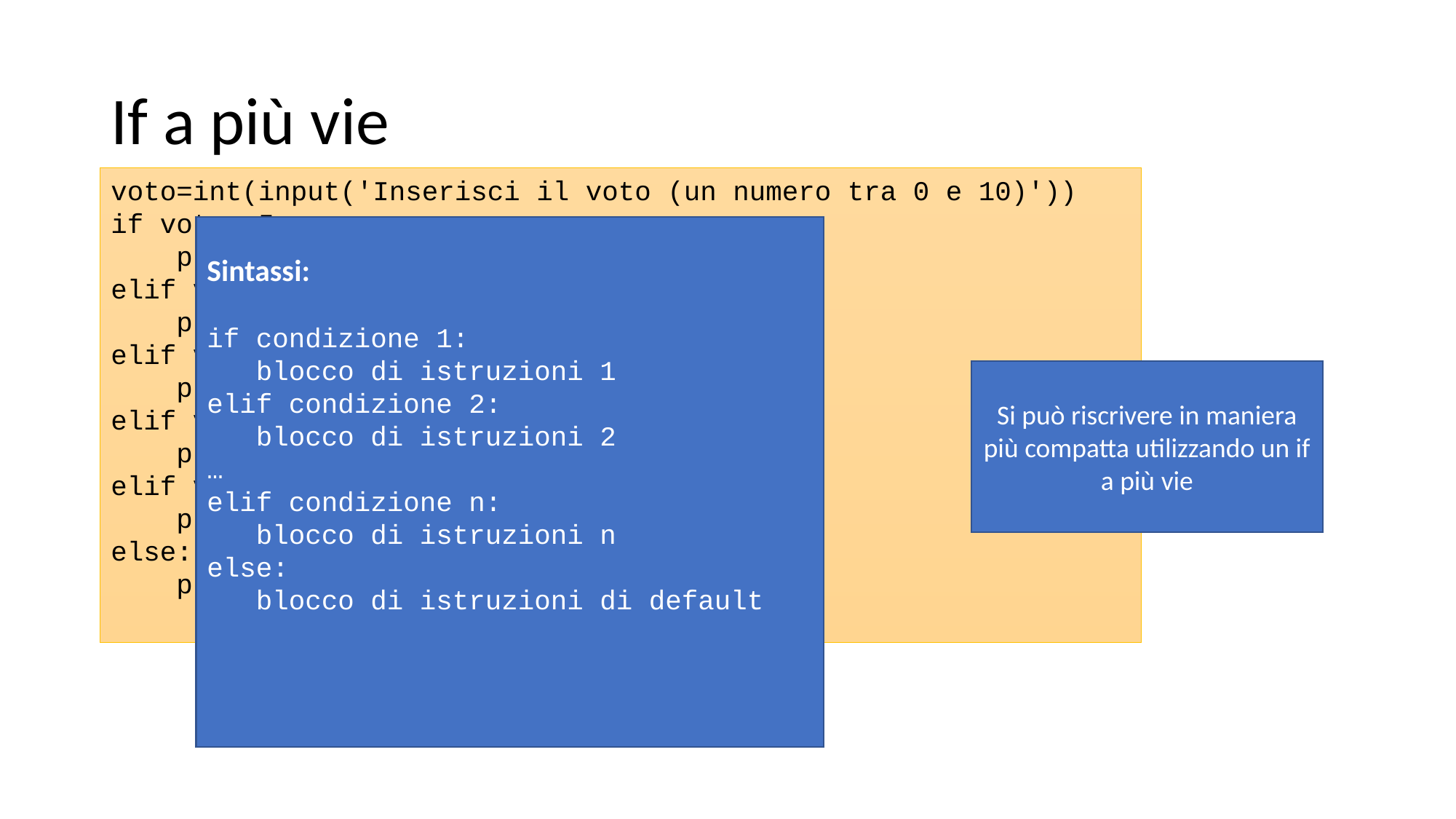

# If a più vie
voto=int(input('Inserisci il voto (un numero tra 0 e 10)'))
if voto<=5:
    print('Insufficiente')
elif voto==6:
    print('Sufficiente')
elif voto==7:
    print('Discreto')
elif voto==8:
    print('Buono')
elif voto==9:
    print('Distinto')
else:
    print('Ottimo')
Sintassi:

if condizione 1:
   blocco di istruzioni 1
elif condizione 2:
   blocco di istruzioni 2
…
elif condizione n:
   blocco di istruzioni n
else:
   blocco di istruzioni di default

Si può riscrivere in maniera più compatta utilizzando un if a più vie